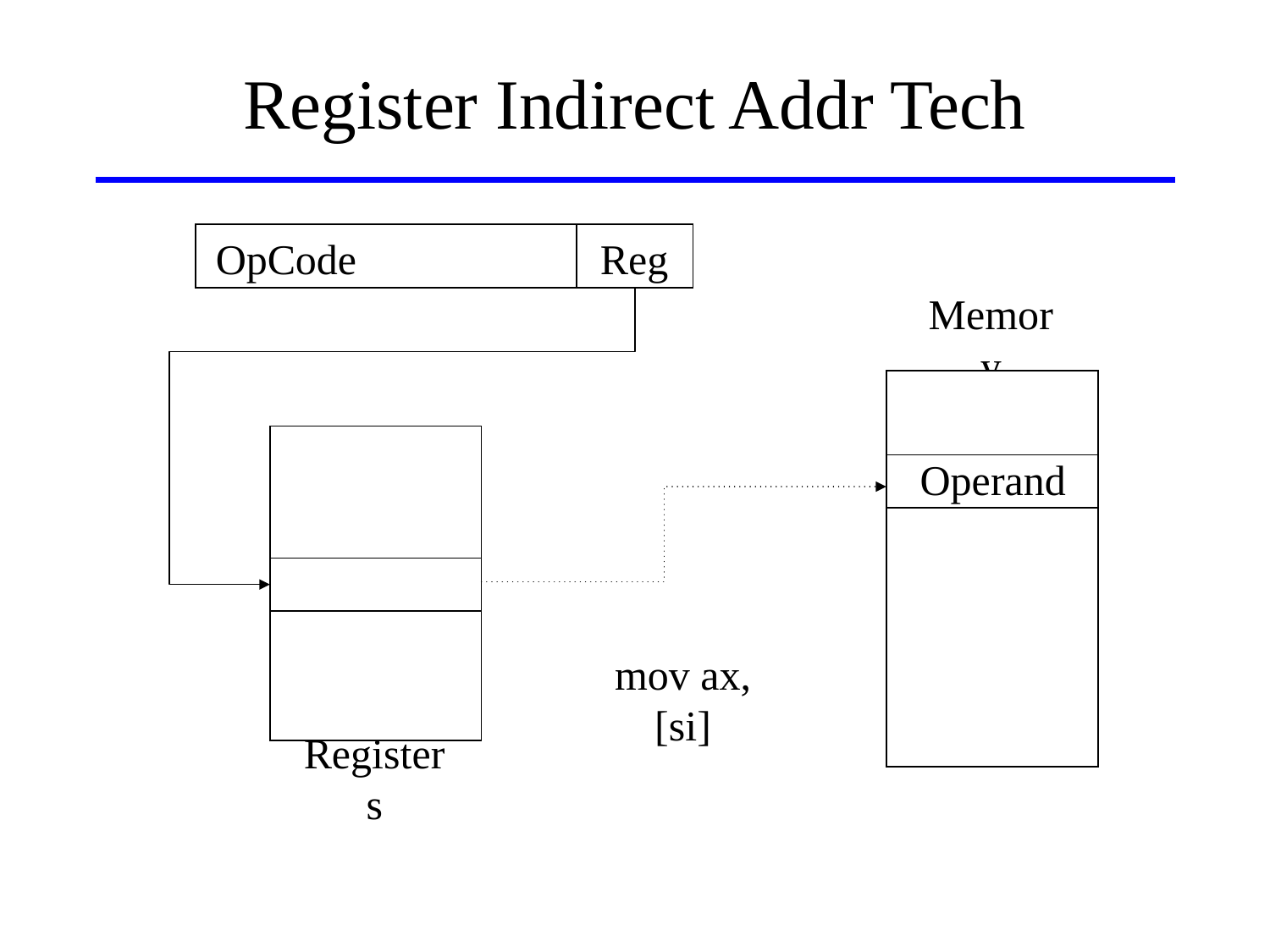

# Register Indirect Addr Tech

OpCode                       Reg

Memory

Operand

Registers

mov ax, [si]